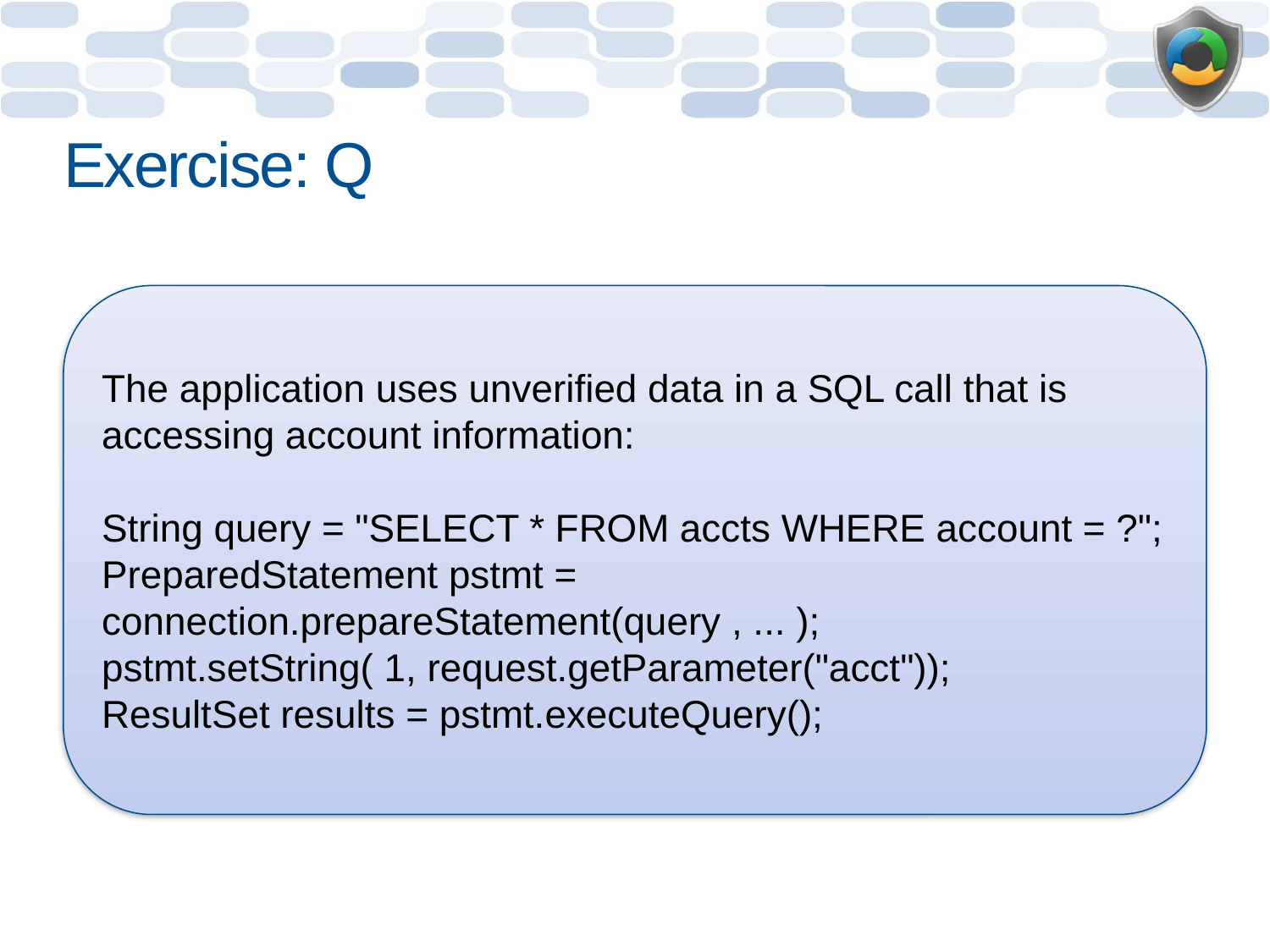

# Exercise: Q

The application uses unverified data in a SQL call that is accessing account information:

String query = "SELECT * FROM accts WHERE account = ?";
PreparedStatement pstmt = connection.prepareStatement(query , ... );
pstmt.setString( 1, request.getParameter("acct"));
ResultSet results = pstmt.executeQuery();